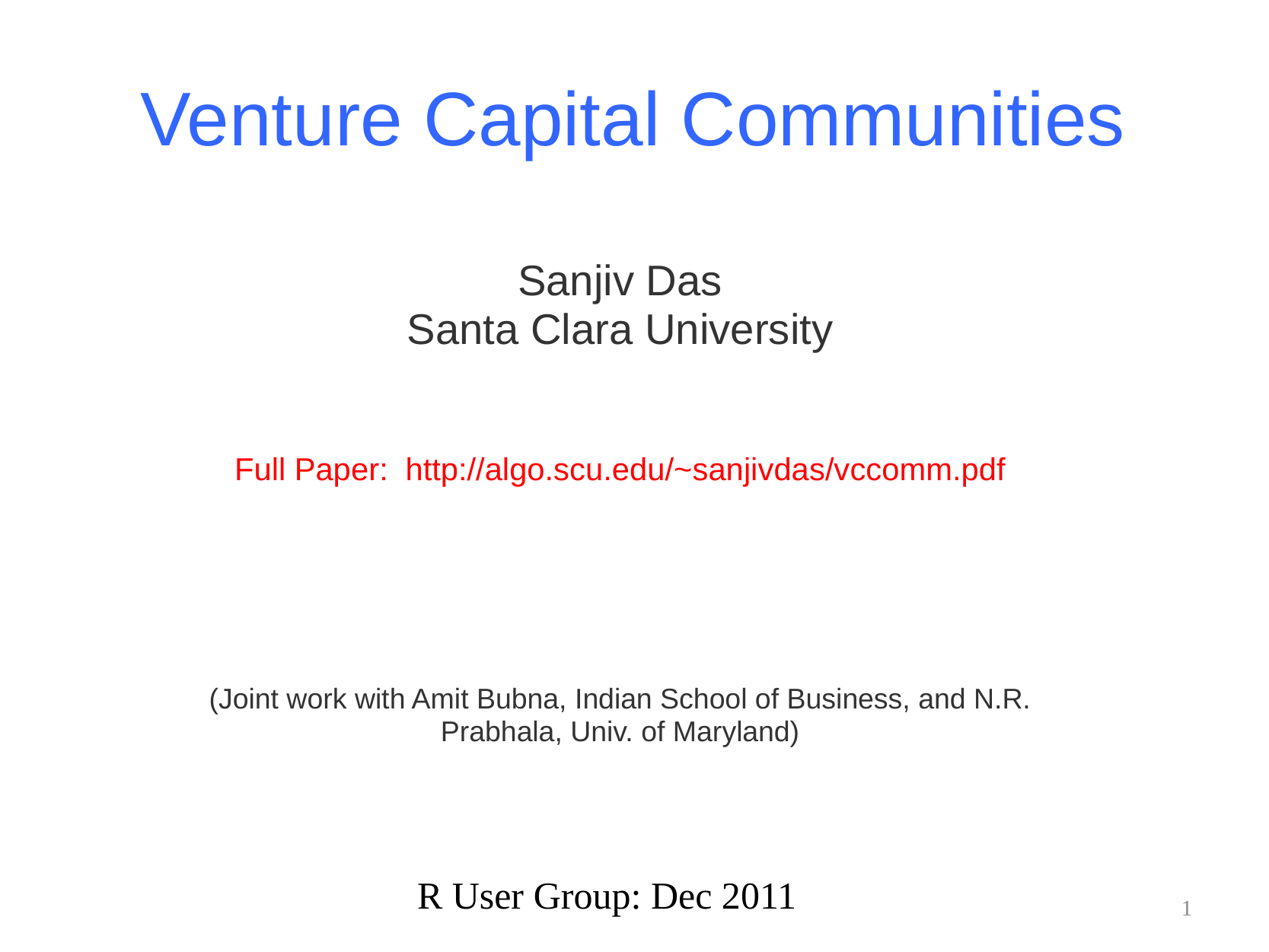

# Venture Capital Communities
Sanjiv Das
Santa Clara University

Full Paper:  http://algo.scu.edu/~sanjivdas/vccomm.pdf

(Joint work with Amit Bubna, Indian School of Business, and N.R. Prabhala, Univ. of Maryland)
R User Group: Dec 2011
1